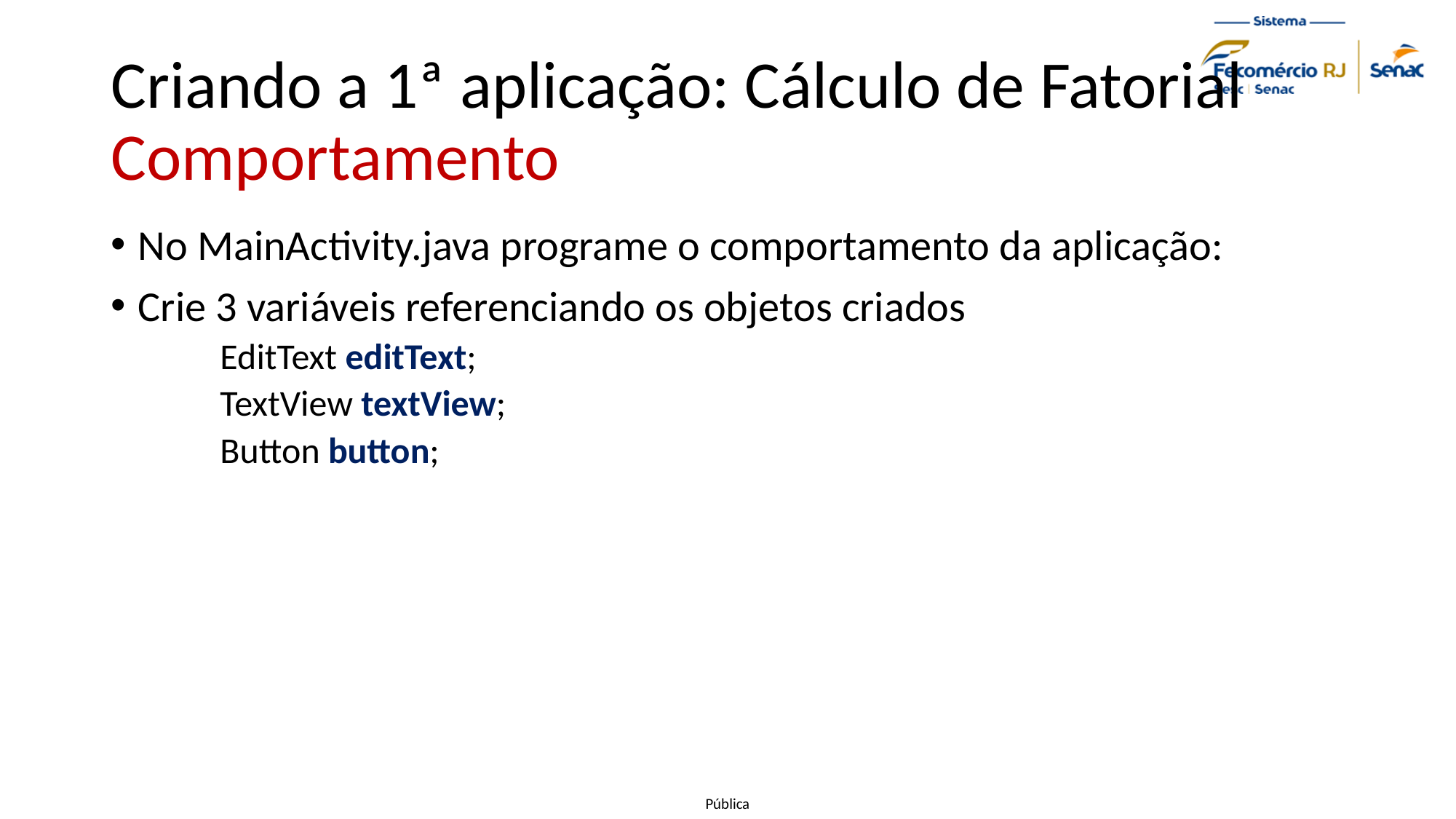

# Criando a 1ª aplicação: Cálculo de Fatorial Comportamento
No MainActivity.java programe o comportamento da aplicação:
Crie 3 variáveis referenciando os objetos criados
EditText editText;
TextView textView;
Button button;